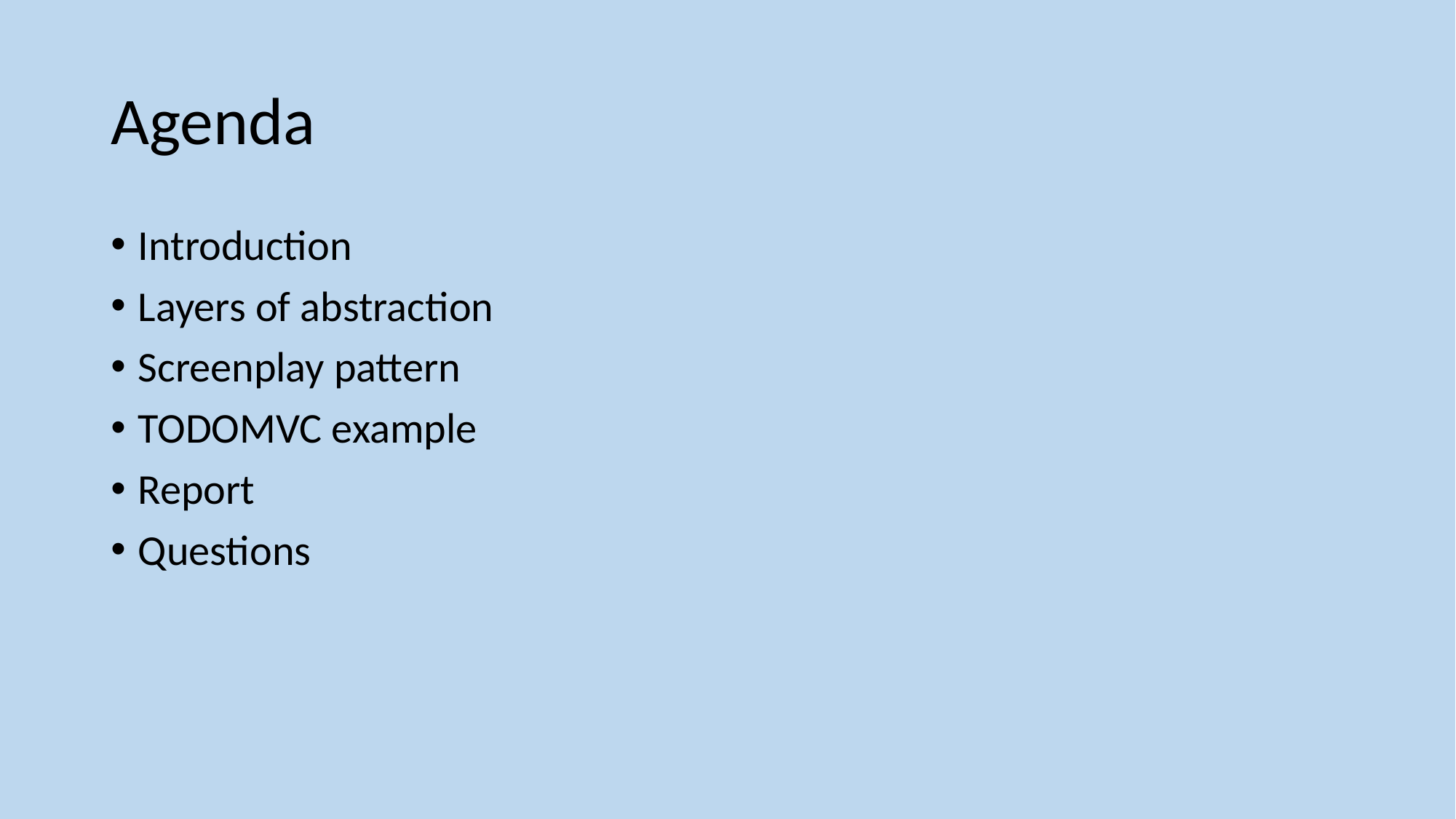

# Agenda
Introduction
Layers of abstraction
Screenplay pattern
TODOMVC example
Report
Questions